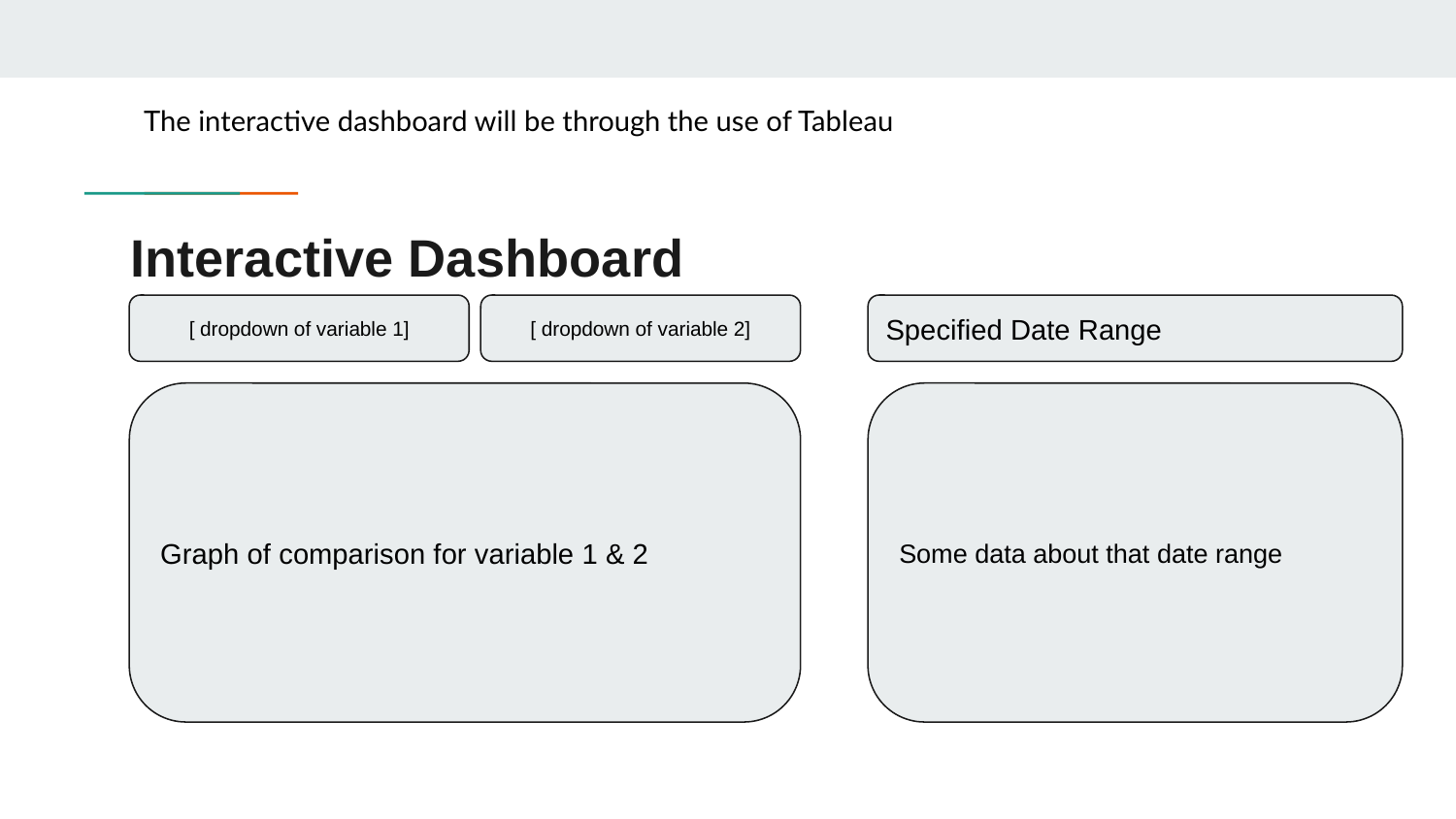

The interactive dashboard will be through the use of Tableau
# Interactive Dashboard
Specified Date Range
[ dropdown of variable 1]
[ dropdown of variable 2]
Graph of comparison for variable 1 & 2
Some data about that date range